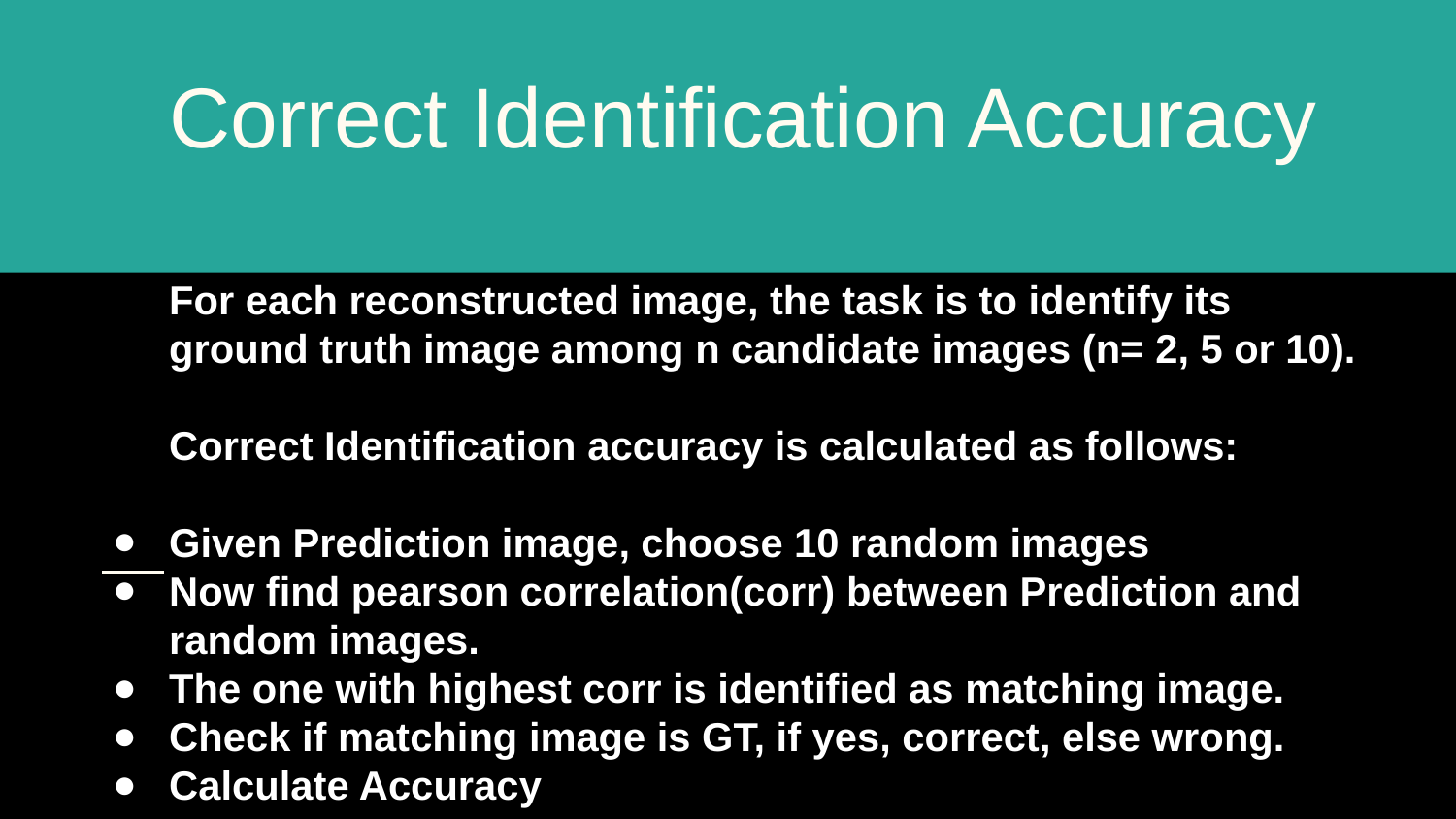

# Correct Identification Accuracy

For each reconstructed image, the task is to identify its ground truth image among n candidate images (n= 2, 5 or 10).

Correct Identification accuracy is calculated as follows:

Given Prediction image, choose 10 random images
Now find pearson correlation(corr) between Prediction and random images.
The one with highest corr is identified as matching image.
Check if matching image is GT, if yes, correct, else wrong.
Calculate Accuracy